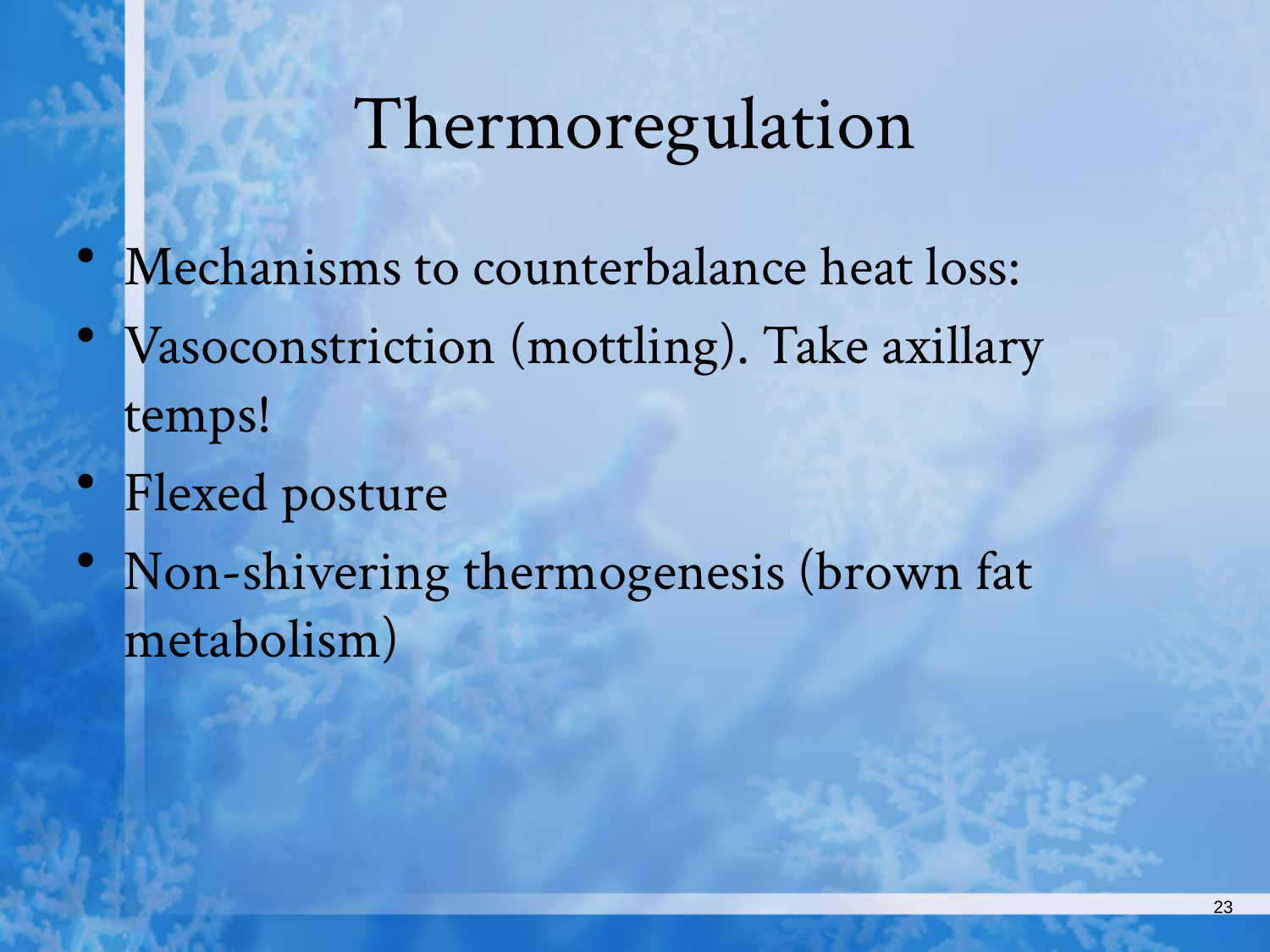

# Thermoregulation
Mechanisms to counterbalance heat loss:
Vasoconstriction (mottling). Take axillary temps!
Flexed posture
Non-shivering thermogenesis (brown fat metabolism)

23